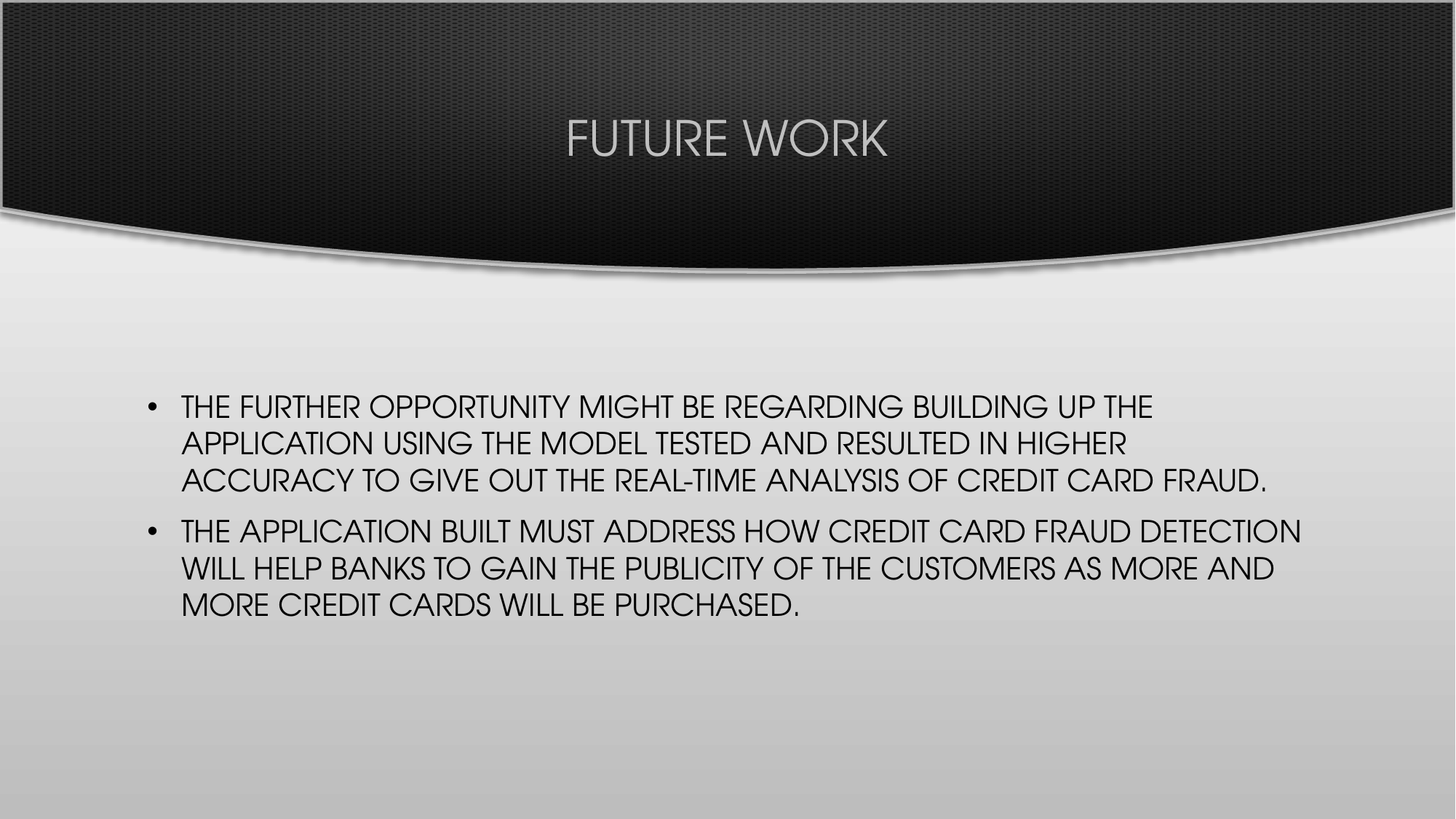

# Future Work
The further opportunity might be regarding building up the application using the model tested and resulted in higher accuracy to give out the real-time analysis of credit card fraud.
The application built must address how credit card fraud detection will help banks to gain the publicity of the customers as more and more credit cards will be purchased.